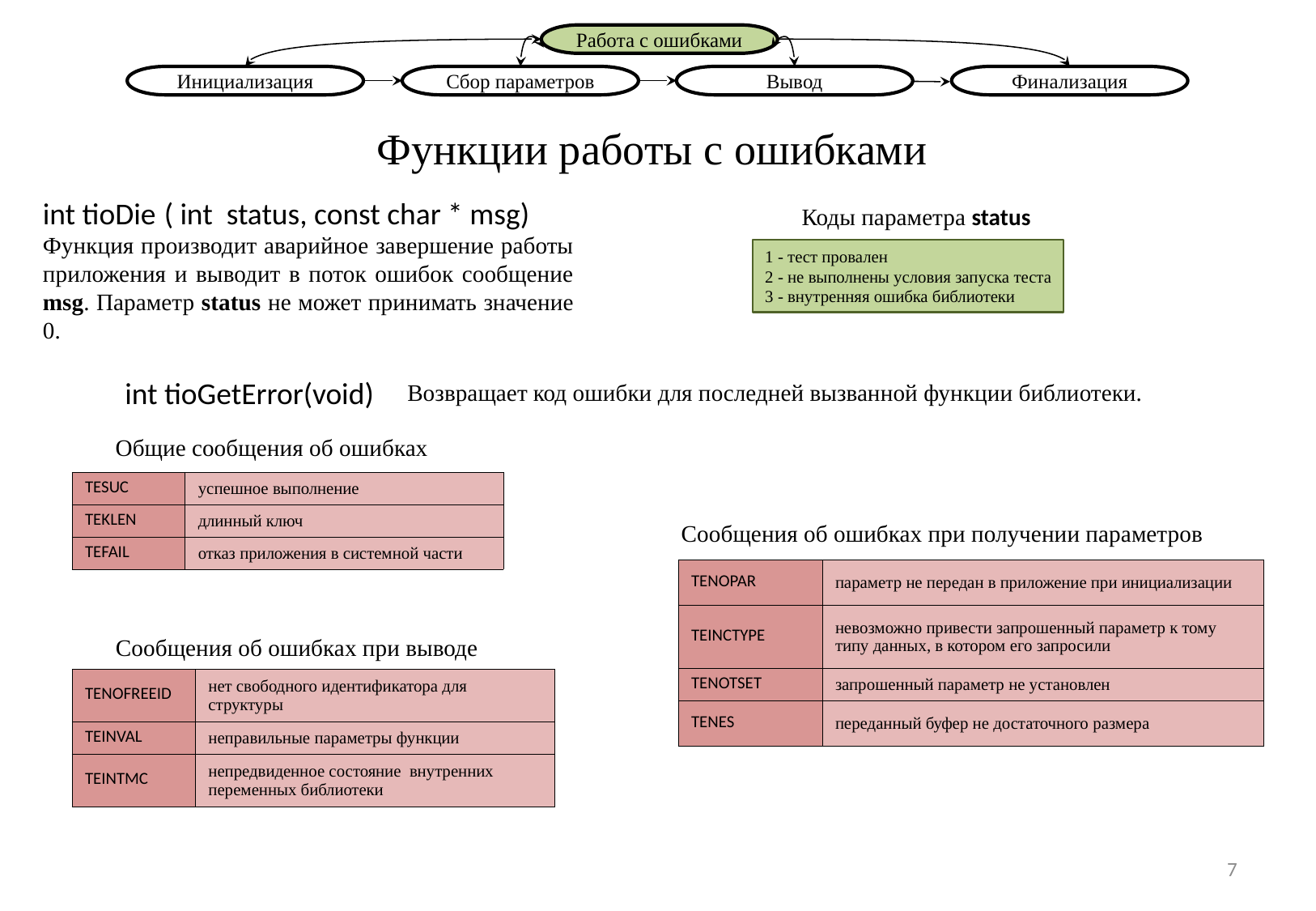

Работа с ошибками
Инициализация
Cбор параметров
Вывод
Финализация
# Функции работы с ошибками
int tioDie	( int  status, const char * msg)
Коды параметра status
Функция производит аварийное завершение работы приложения и выводит в поток ошибок сообщение msg. Параметр status не может принимать значение 0.
1 - тест провален
2 - не выполнены условия запуска теста
3 - внутренняя ошибка библиотеки
int tioGetError(void)
Возвращает код ошибки для последней вызванной функции библиотеки.
Общие сообщения об ошибках
| TESUC | успешное выполнение |
| --- | --- |
| TEKLEN | длинный ключ |
| TEFAIL | отказ приложения в системной части |
Сообщения об ошибках при получении параметров
| TENOPAR | параметр не передан в приложение при инициализации |
| --- | --- |
| TEINCTYPE | невозможно привести запрошенный параметр к тому типу данных, в котором его запросили |
| TENOTSET | запрошенный параметр не установлен |
| TENES | переданный буфер не достаточного размера |
Сообщения об ошибках при выводе
| TENOFREEID | нет свободного идентификатора для структуры |
| --- | --- |
| TEINVAL | неправильные параметры функции |
| TEINTMC | непредвиденное состояние внутренних переменных библиотеки |
7